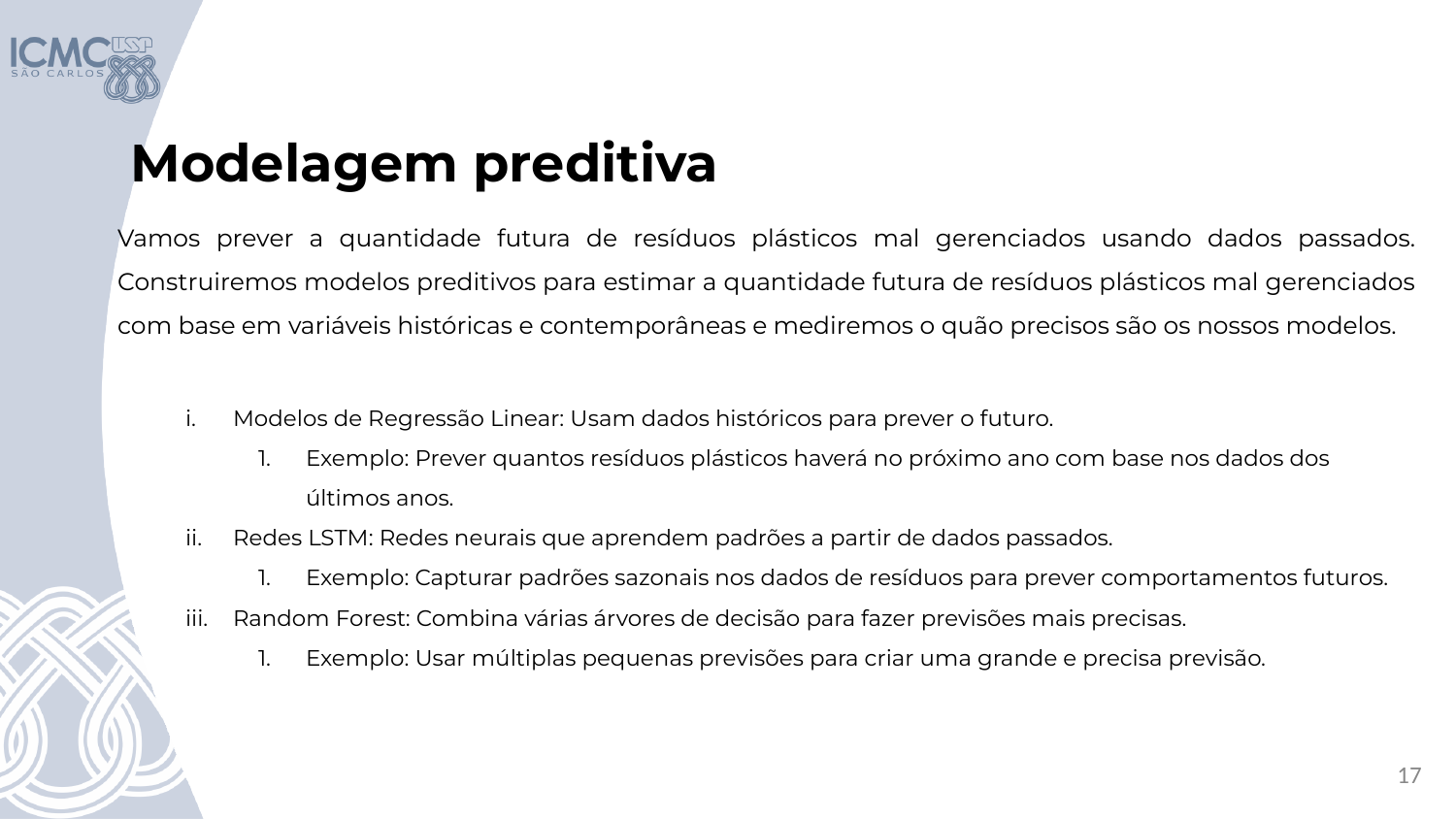

# Modelagem preditiva
Vamos prever a quantidade futura de resíduos plásticos mal gerenciados usando dados passados. Construiremos modelos preditivos para estimar a quantidade futura de resíduos plásticos mal gerenciados com base em variáveis históricas e contemporâneas e mediremos o quão precisos são os nossos modelos.
Modelos de Regressão Linear: Usam dados históricos para prever o futuro.
Exemplo: Prever quantos resíduos plásticos haverá no próximo ano com base nos dados dos últimos anos.
Redes LSTM: Redes neurais que aprendem padrões a partir de dados passados.
Exemplo: Capturar padrões sazonais nos dados de resíduos para prever comportamentos futuros.
Random Forest: Combina várias árvores de decisão para fazer previsões mais precisas.
Exemplo: Usar múltiplas pequenas previsões para criar uma grande e precisa previsão.
17